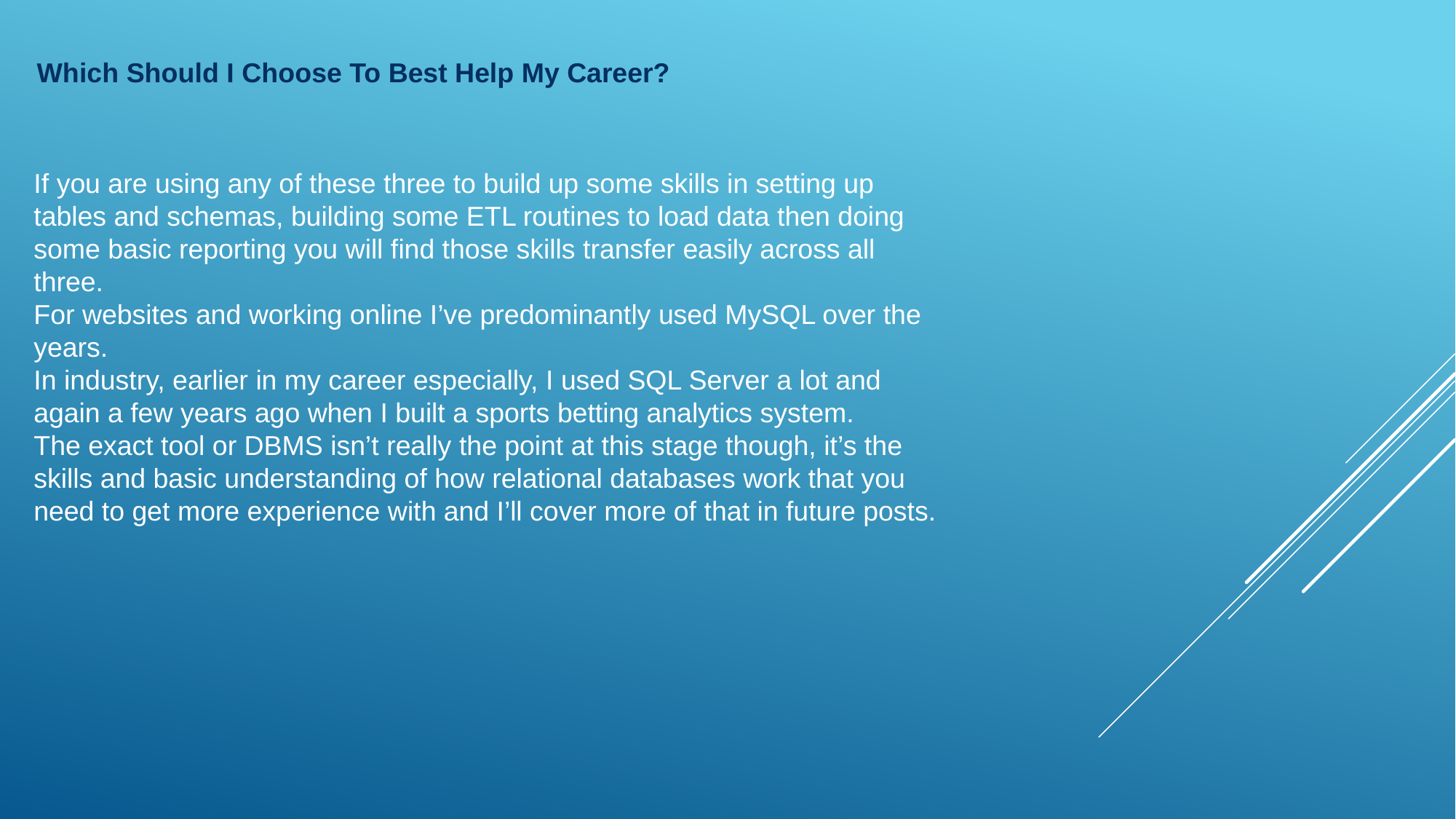

Which Should I Choose To Best Help My Career?
If you are using any of these three to build up some skills in setting up tables and schemas, building some ETL routines to load data then doing some basic reporting you will find those skills transfer easily across all three.
For websites and working online I’ve predominantly used MySQL over the years.
In industry, earlier in my career especially, I used SQL Server a lot and again a few years ago when I built a sports betting analytics system.
The exact tool or DBMS isn’t really the point at this stage though, it’s the skills and basic understanding of how relational databases work that you need to get more experience with and I’ll cover more of that in future posts.